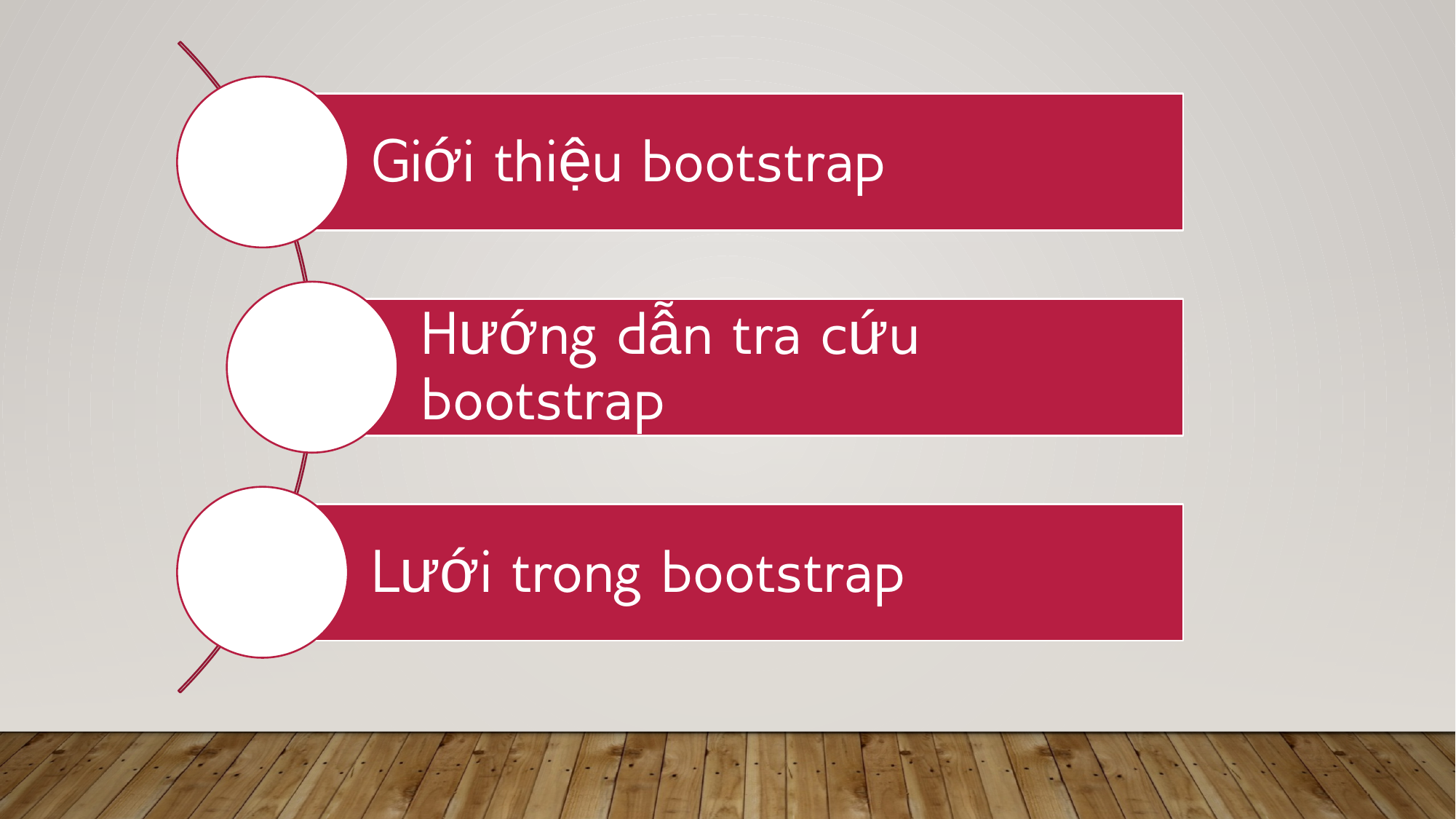

Giới thiệu bootstrap
Hướng dẫn tra cứu bootstrap
Lưới trong bootstrap